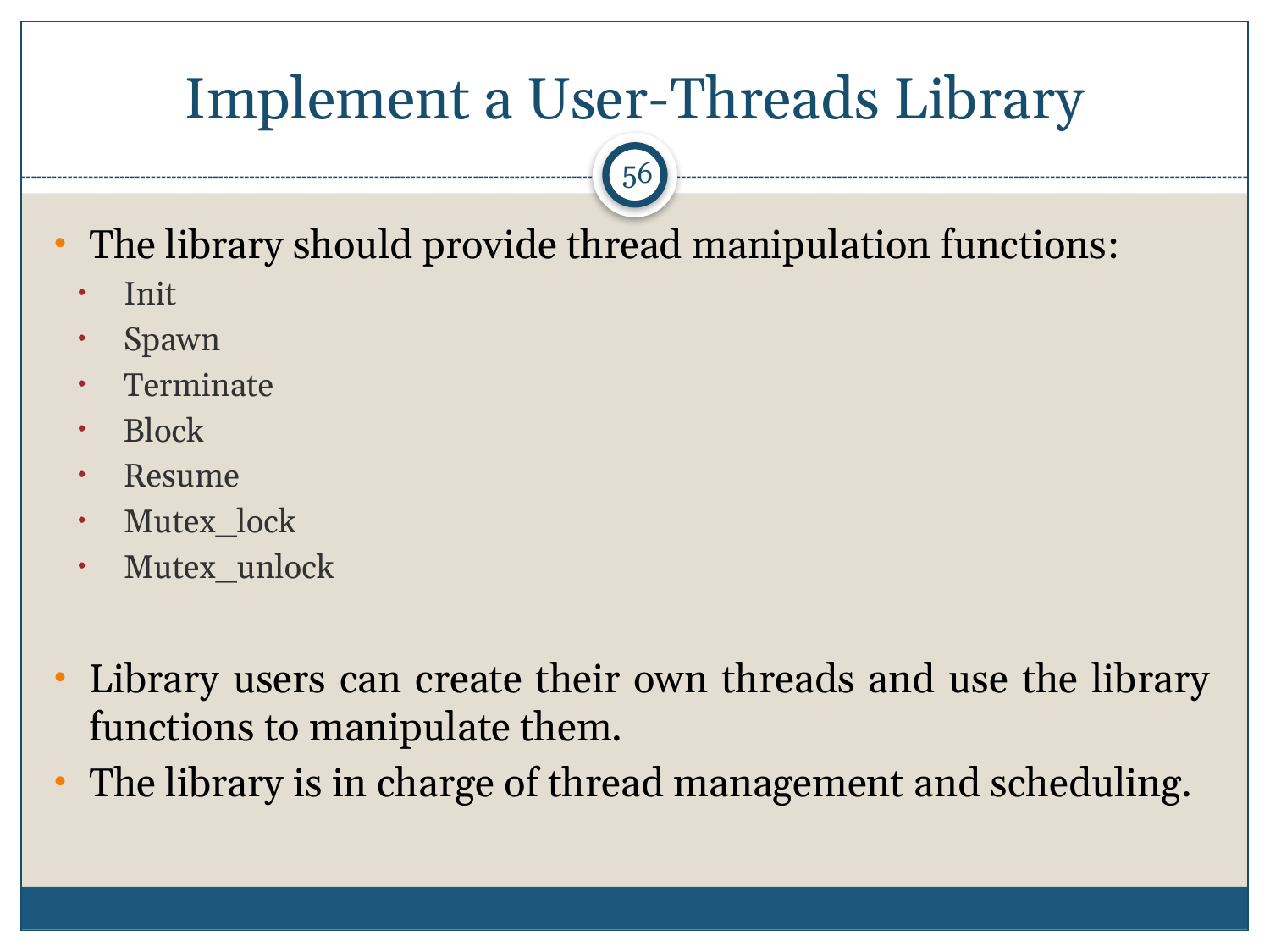

# Implement a User-Threads Library
56
The library should provide thread manipulation functions:
Init
Spawn
Terminate
Block
Resume
Mutex_lock
Mutex_unlock

Library users can create their own threads and use the library functions to manipulate them.
The library is in charge of thread management and scheduling.